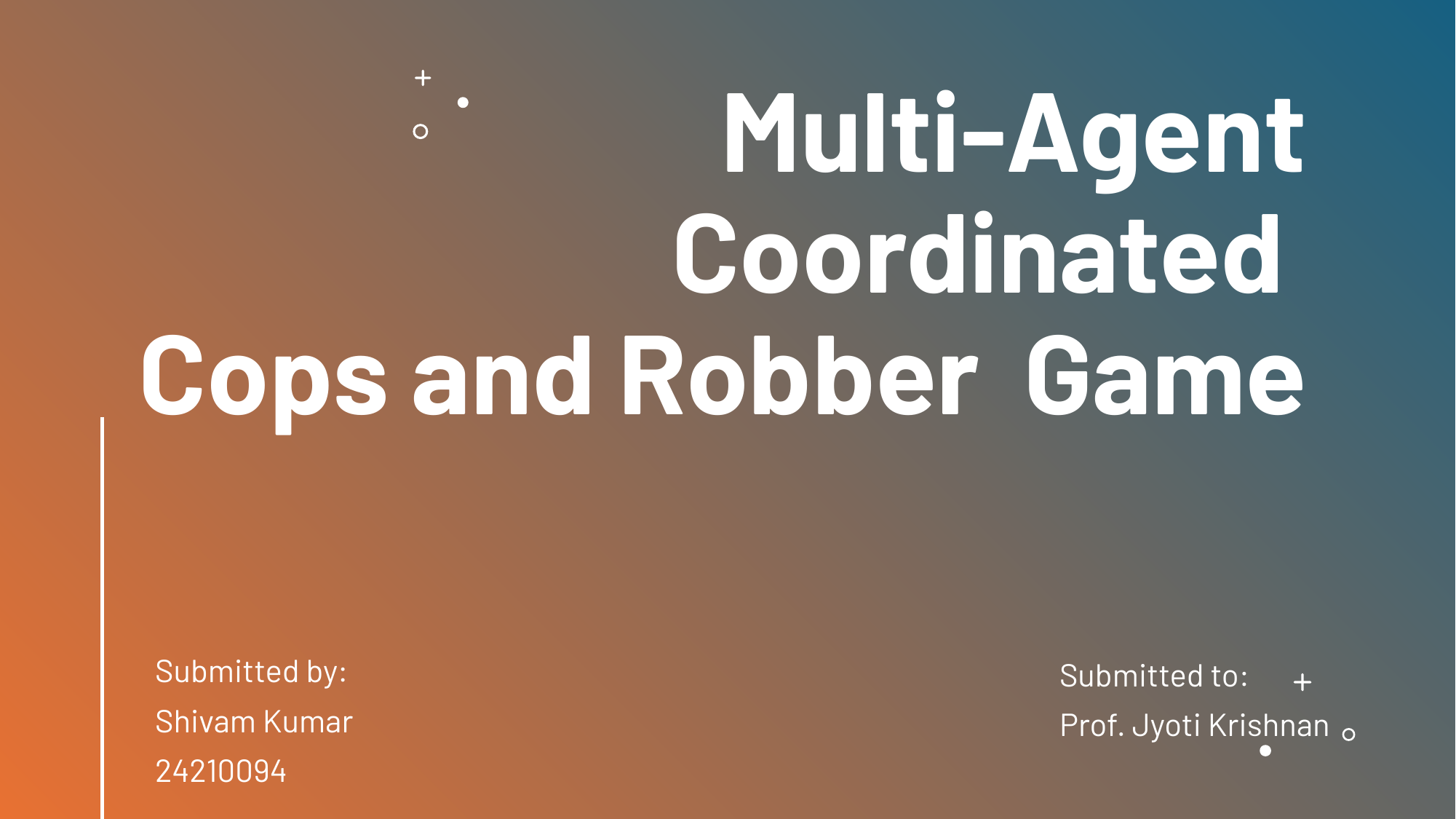

# Multi-Agent Coordinated Cops and Robber  Game

Submitted by:
Shivam Kumar
24210094

Submitted to:
Prof. Jyoti Krishnan